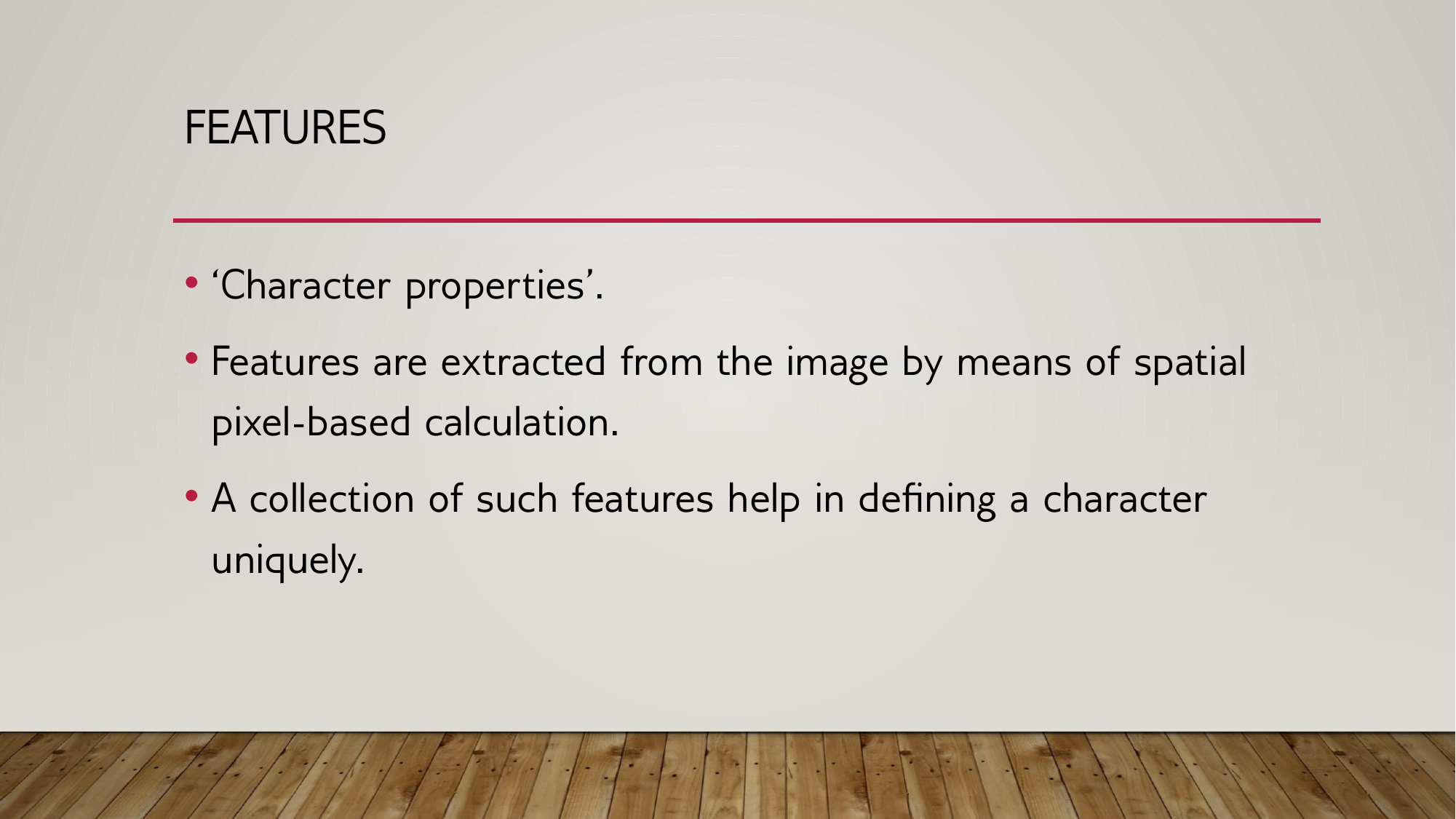

# Features
‘Character properties’.
Features are extracted from the image by means of spatial pixel-based calculation.
A collection of such features help in defining a character uniquely.